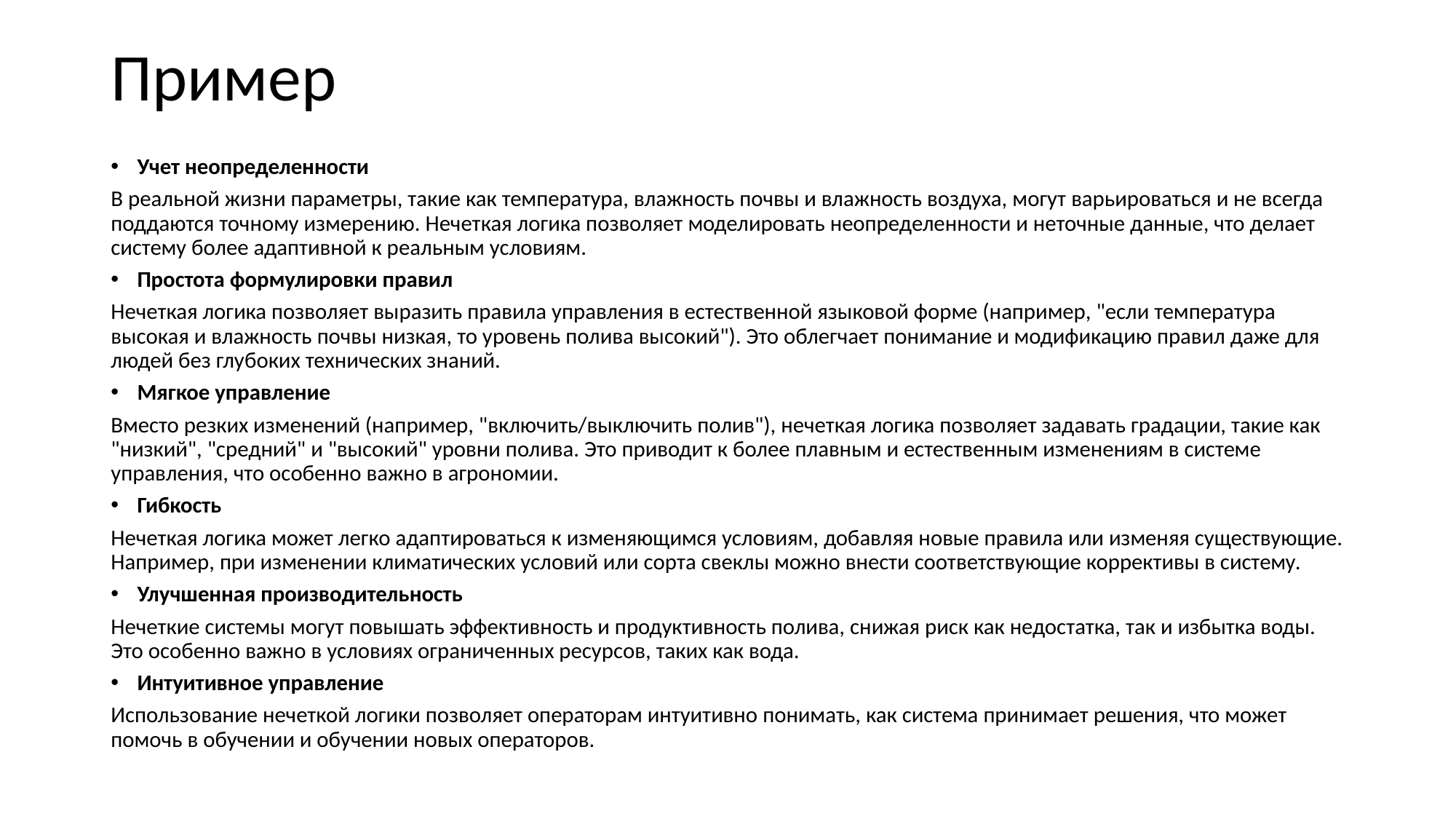

# Пример
Учет неопределенности
В реальной жизни параметры, такие как температура, влажность почвы и влажность воздуха, могут варьироваться и не всегда поддаются точному измерению. Нечеткая логика позволяет моделировать неопределенности и неточные данные, что делает систему более адаптивной к реальным условиям.
Простота формулировки правил
Нечеткая логика позволяет выразить правила управления в естественной языковой форме (например, "если температура высокая и влажность почвы низкая, то уровень полива высокий"). Это облегчает понимание и модификацию правил даже для людей без глубоких технических знаний.
Мягкое управление
Вместо резких изменений (например, "включить/выключить полив"), нечеткая логика позволяет задавать градации, такие как "низкий", "средний" и "высокий" уровни полива. Это приводит к более плавным и естественным изменениям в системе управления, что особенно важно в агрономии.
Гибкость
Нечеткая логика может легко адаптироваться к изменяющимся условиям, добавляя новые правила или изменяя существующие. Например, при изменении климатических условий или сорта свеклы можно внести соответствующие коррективы в систему.
Улучшенная производительность
Нечеткие системы могут повышать эффективность и продуктивность полива, снижая риск как недостатка, так и избытка воды. Это особенно важно в условиях ограниченных ресурсов, таких как вода.
Интуитивное управление
Использование нечеткой логики позволяет операторам интуитивно понимать, как система принимает решения, что может помочь в обучении и обучении новых операторов.